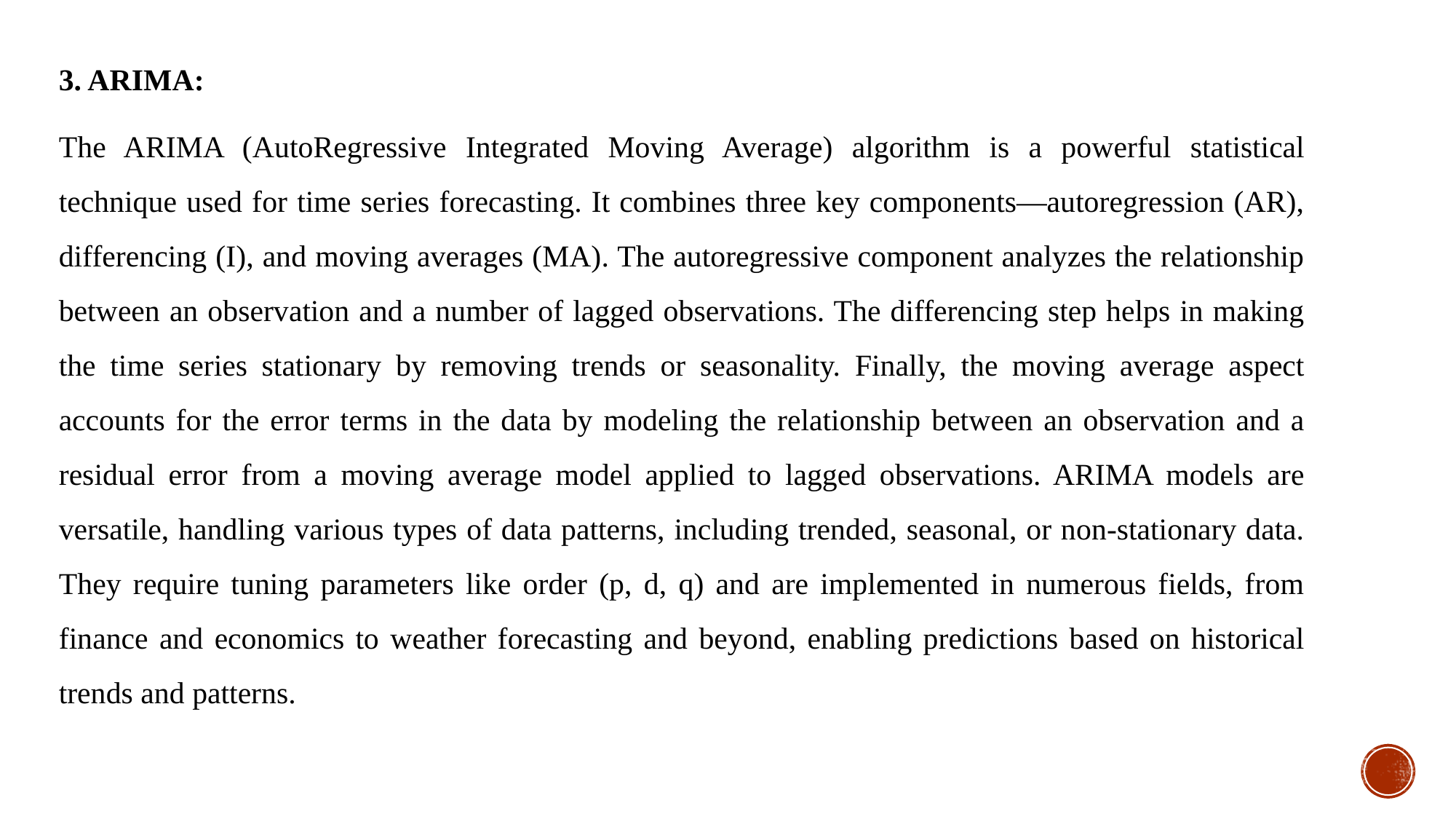

3. ARIMA:
The ARIMA (AutoRegressive Integrated Moving Average) algorithm is a powerful statistical technique used for time series forecasting. It combines three key components—autoregression (AR), differencing (I), and moving averages (MA). The autoregressive component analyzes the relationship between an observation and a number of lagged observations. The differencing step helps in making the time series stationary by removing trends or seasonality. Finally, the moving average aspect accounts for the error terms in the data by modeling the relationship between an observation and a residual error from a moving average model applied to lagged observations. ARIMA models are versatile, handling various types of data patterns, including trended, seasonal, or non-stationary data. They require tuning parameters like order (p, d, q) and are implemented in numerous fields, from finance and economics to weather forecasting and beyond, enabling predictions based on historical trends and patterns.